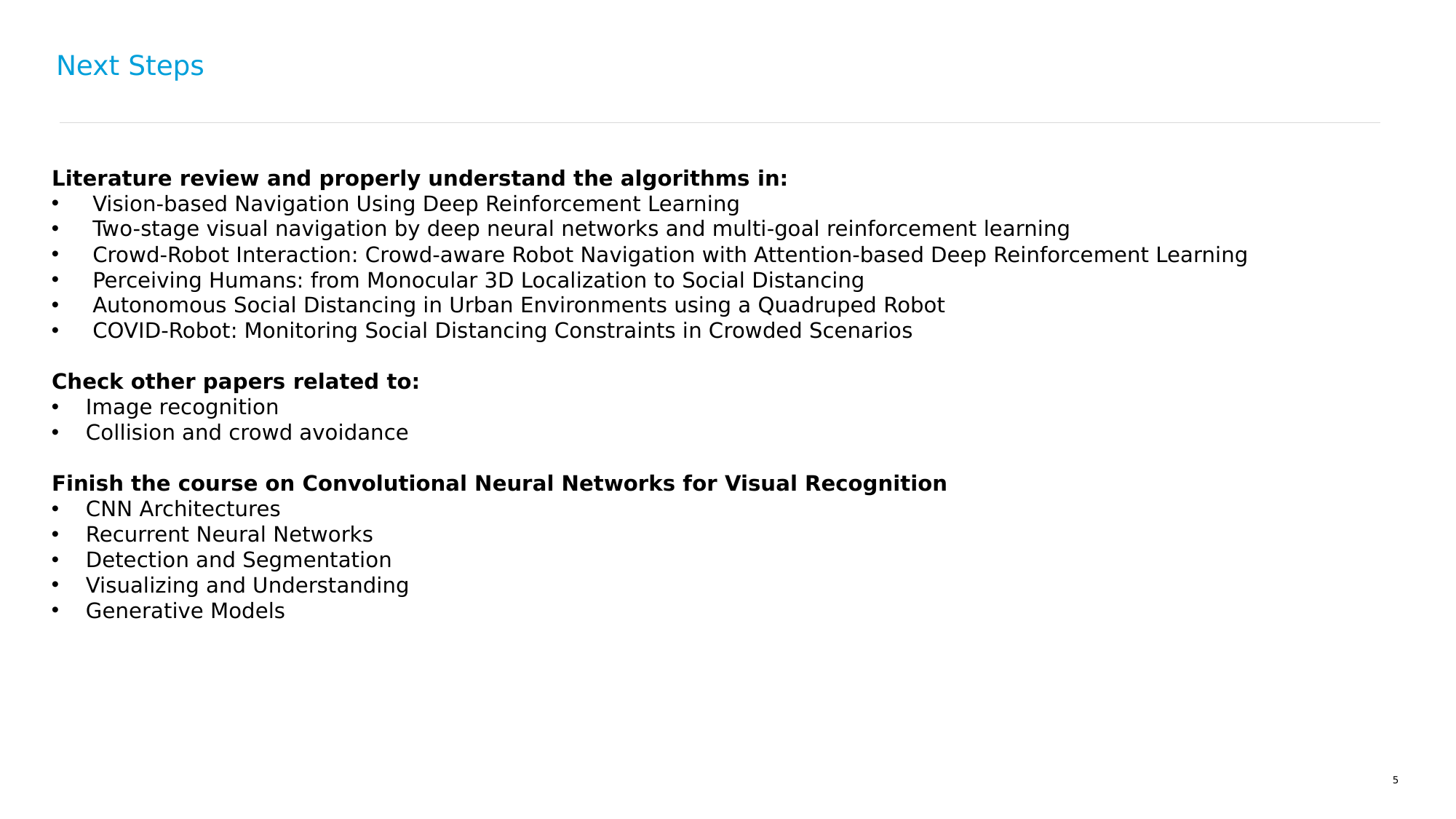

# Next Steps
Literature review and properly understand the algorithms in:
Vision-based Navigation Using Deep Reinforcement Learning
Two-stage visual navigation by deep neural networks and multi-goal reinforcement learning
Crowd-Robot Interaction: Crowd-aware Robot Navigation with Attention-based Deep Reinforcement Learning
Perceiving Humans: from Monocular 3D Localization to Social Distancing
Autonomous Social Distancing in Urban Environments using a Quadruped Robot
COVID-Robot: Monitoring Social Distancing Constraints in Crowded Scenarios

Check other papers related to:
Image recognition
Collision and crowd avoidance

Finish the course on Convolutional Neural Networks for Visual Recognition
CNN Architectures
Recurrent Neural Networks
Detection and Segmentation
Visualizing and Understanding
Generative Models